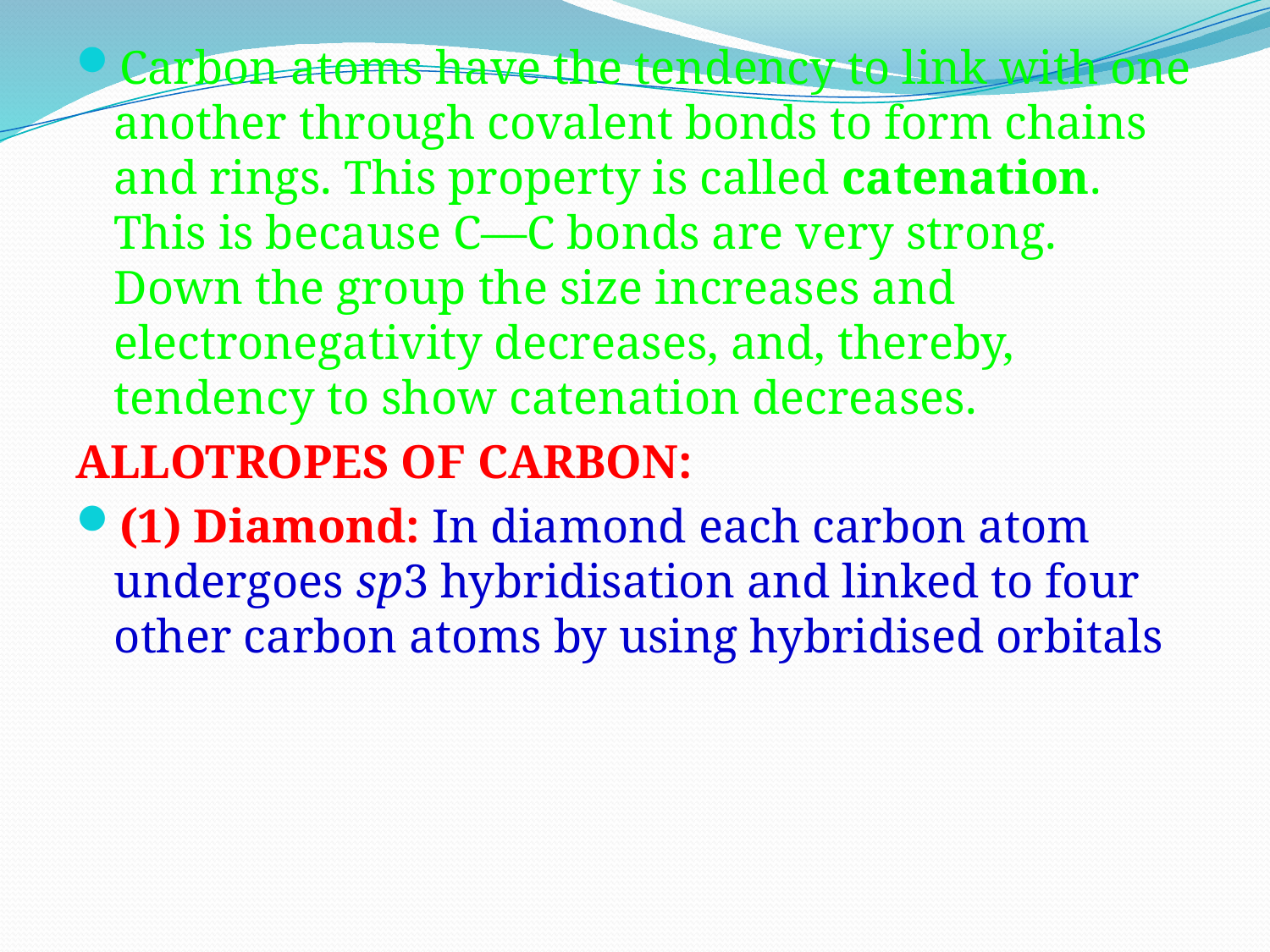

Carbon atoms have the tendency to link with one another through covalent bonds to form chains and rings. This property is called catenation. This is because C—C bonds are very strong. Down the group the size increases and electronegativity decreases, and, thereby, tendency to show catenation decreases.
ALLOTROPES OF CARBON:
(1) Diamond: In diamond each carbon atom undergoes sp3 hybridisation and linked to four other carbon atoms by using hybridised orbitals
#